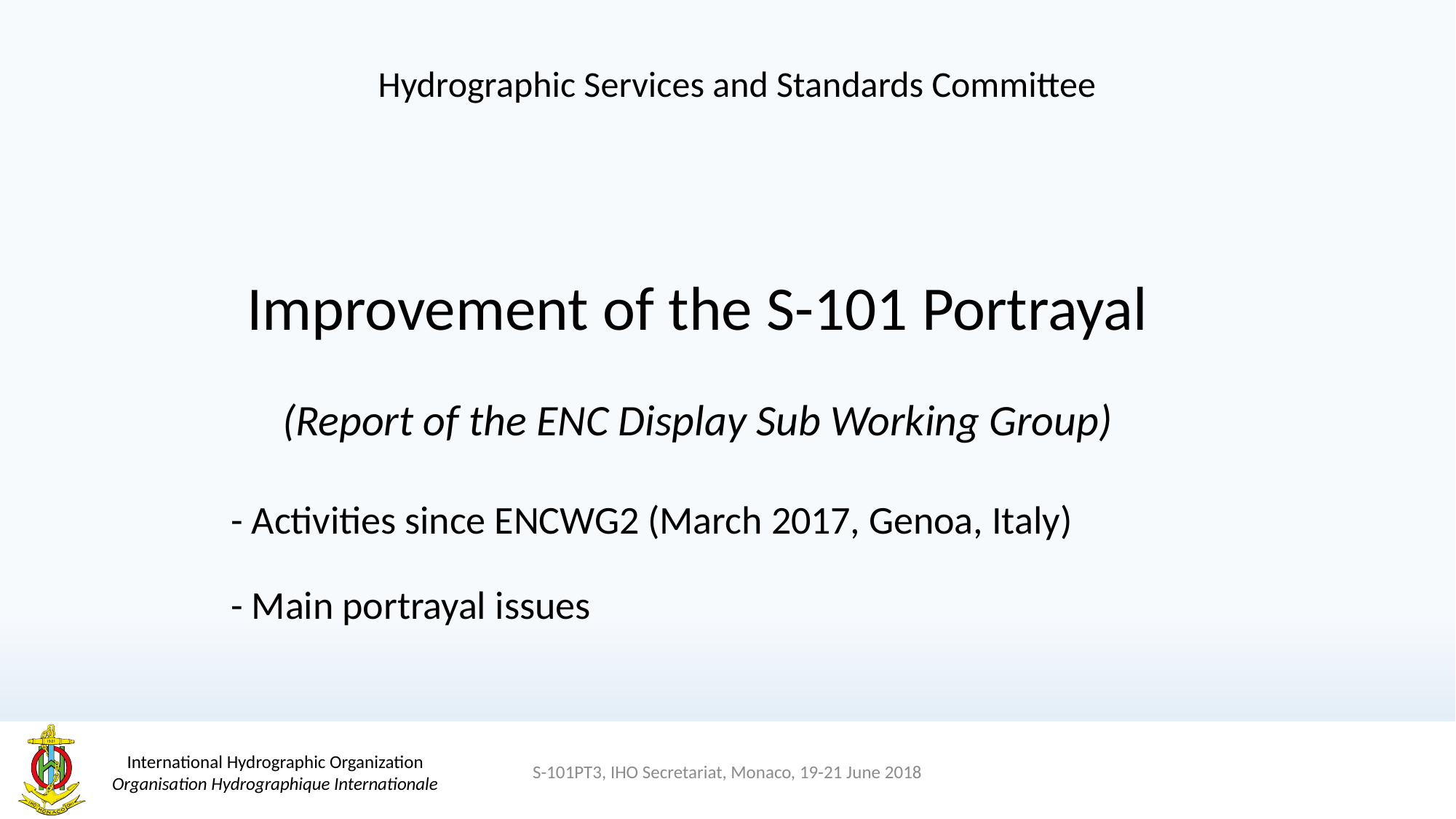

Hydrographic Services and Standards Committee
# Improvement of the S-101 Portrayal (Report of the ENC Display Sub Working Group)
		- Activities since ENCWG2 (March 2017, Genoa, Italy)
		- Main portrayal issues
S-101PT3, IHO Secretariat, Monaco, 19-21 June 2018